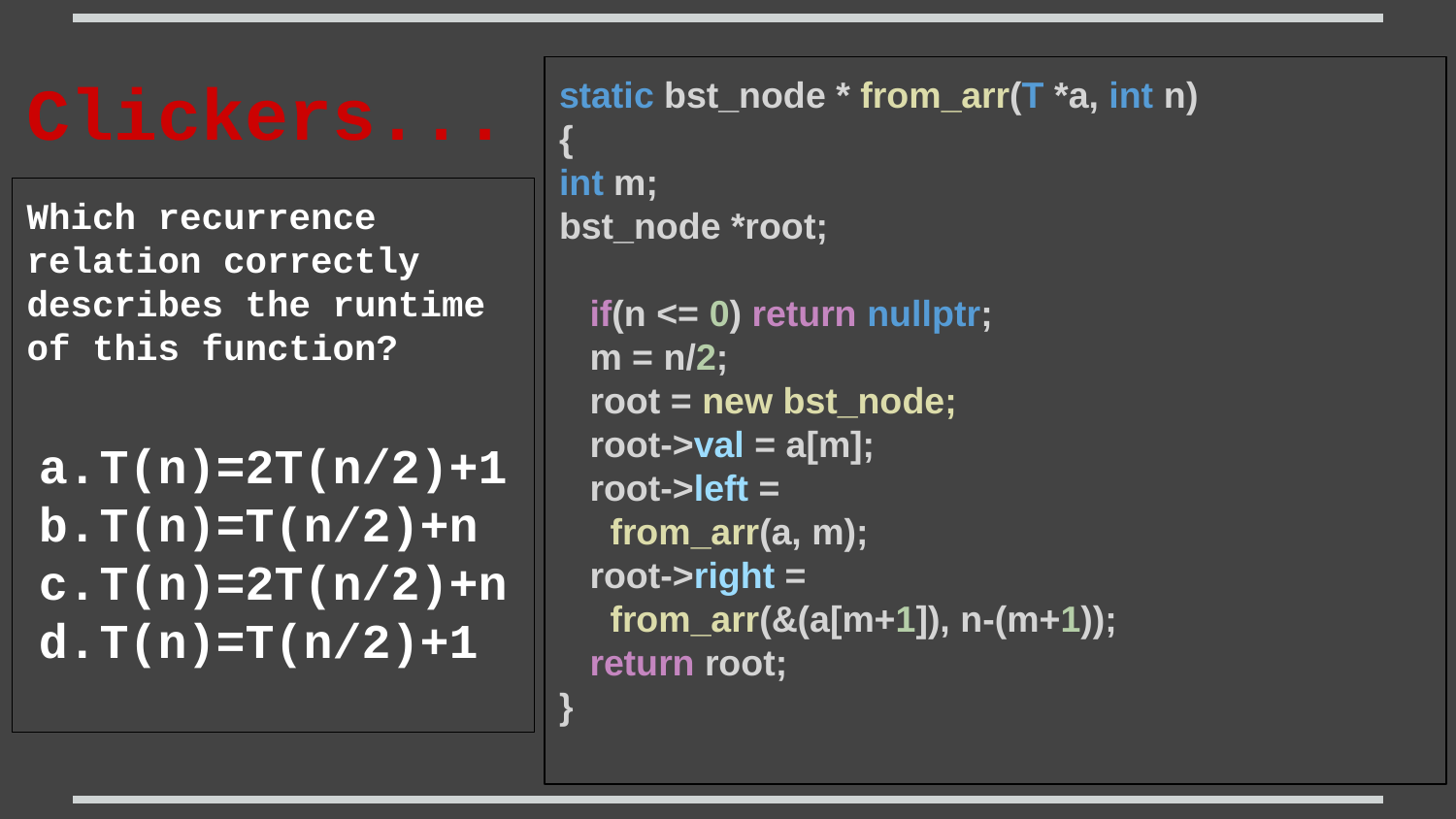

Clickers...
static bst_node * from_arr(T *a, int n)
{
int m;
bst_node *root;

   if(n <= 0) return nullptr;
   m = n/2;
   root = new bst_node;
   root->val = a[m];
   root->left =
     from_arr(a, m);
   root->right =
     from_arr(&(a[m+1]), n-(m+1));
   return root;
}
Which recurrence relation correctly describes the runtime of this function?

T(n)=2T(n/2)+1
T(n)=T(n/2)+n
T(n)=2T(n/2)+n
T(n)=T(n/2)+1